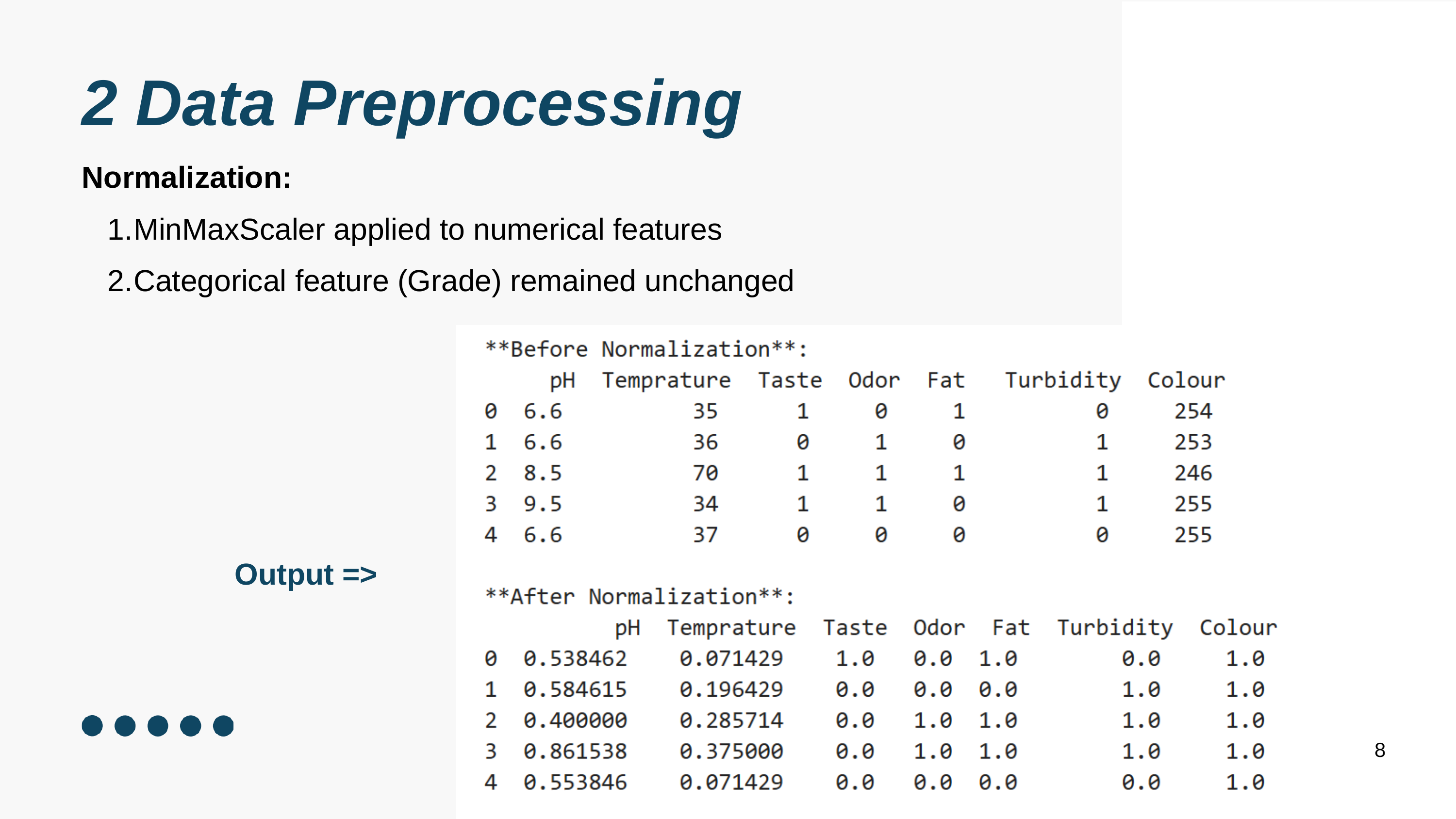

2 Data Preprocessing
Normalization:
MinMaxScaler applied to numerical features
Categorical feature (Grade) remained unchanged

Output =>

8